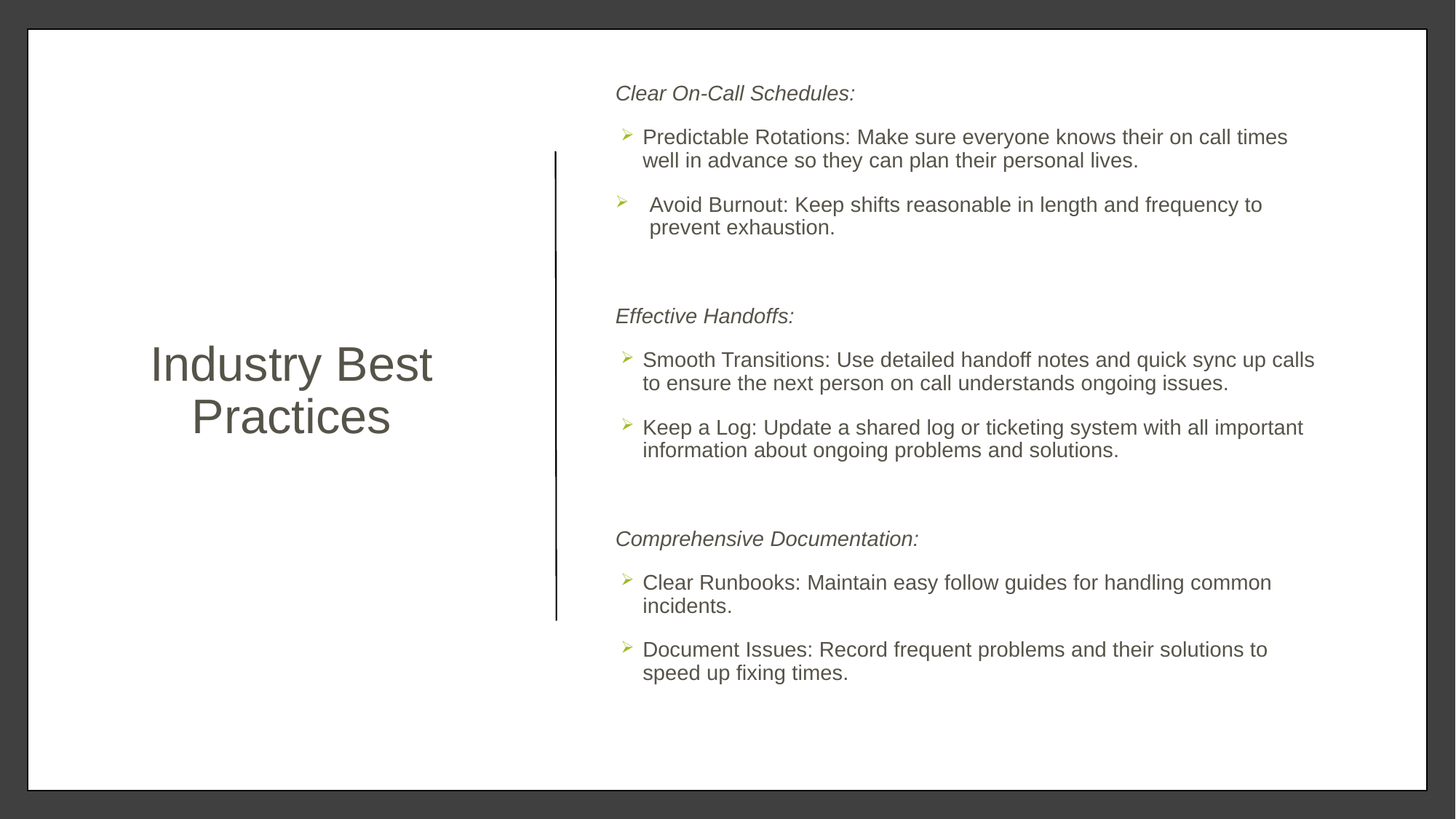

# Industry Best Practices
Clear On-Call Schedules:
Predictable Rotations: Make sure everyone knows their on call times well in advance so they can plan their personal lives.
Avoid Burnout: Keep shifts reasonable in length and frequency to prevent exhaustion.

Effective Handoffs:
Smooth Transitions: Use detailed handoff notes and quick sync up calls to ensure the next person on call understands ongoing issues.
Keep a Log: Update a shared log or ticketing system with all important information about ongoing problems and solutions.

Comprehensive Documentation:
Clear Runbooks: Maintain easy follow guides for handling common incidents.
Document Issues: Record frequent problems and their solutions to speed up fixing times.